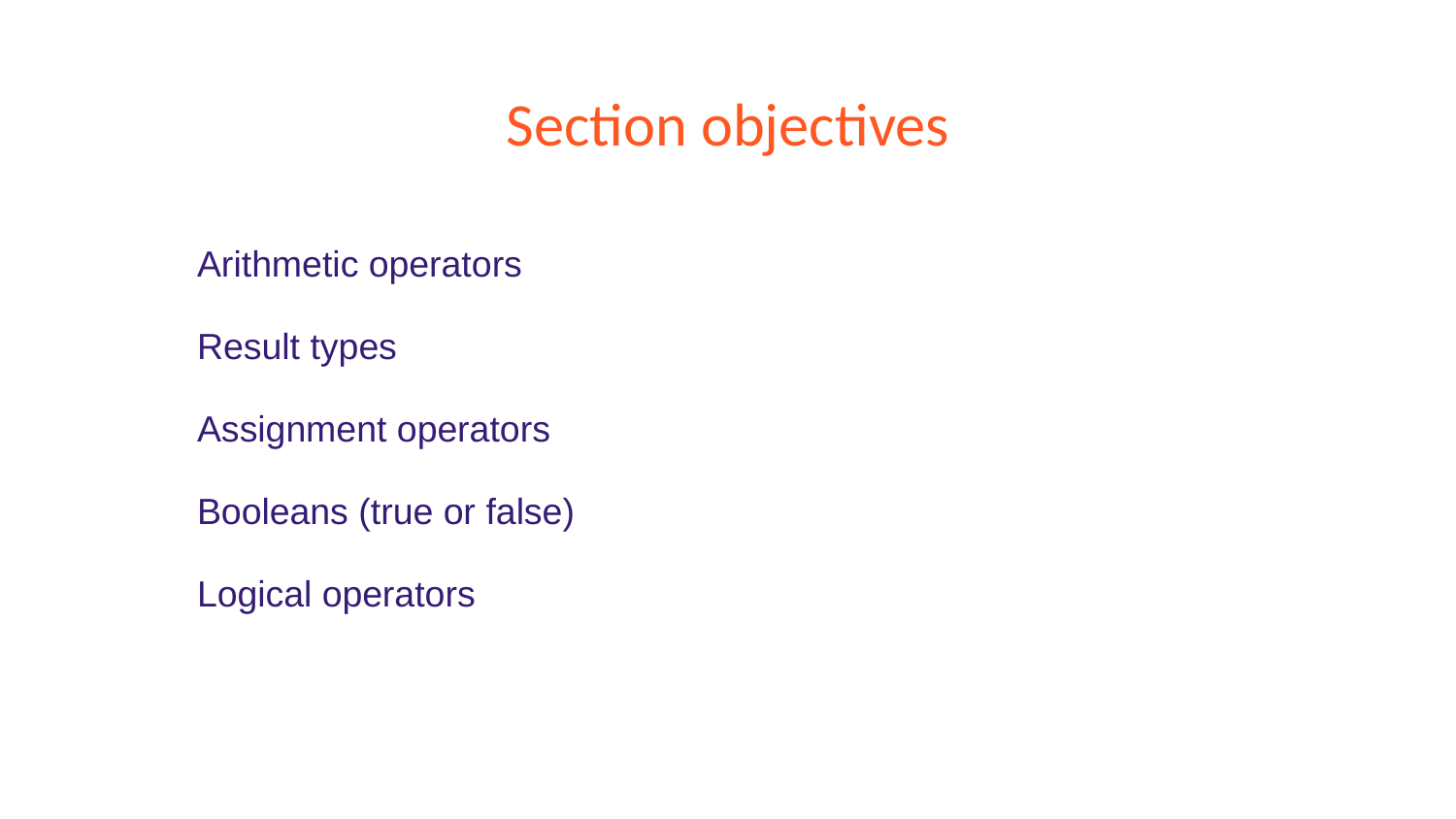

# Section objectives
Arithmetic operators
Result types
Assignment operators
Booleans (true or false)
Logical operators